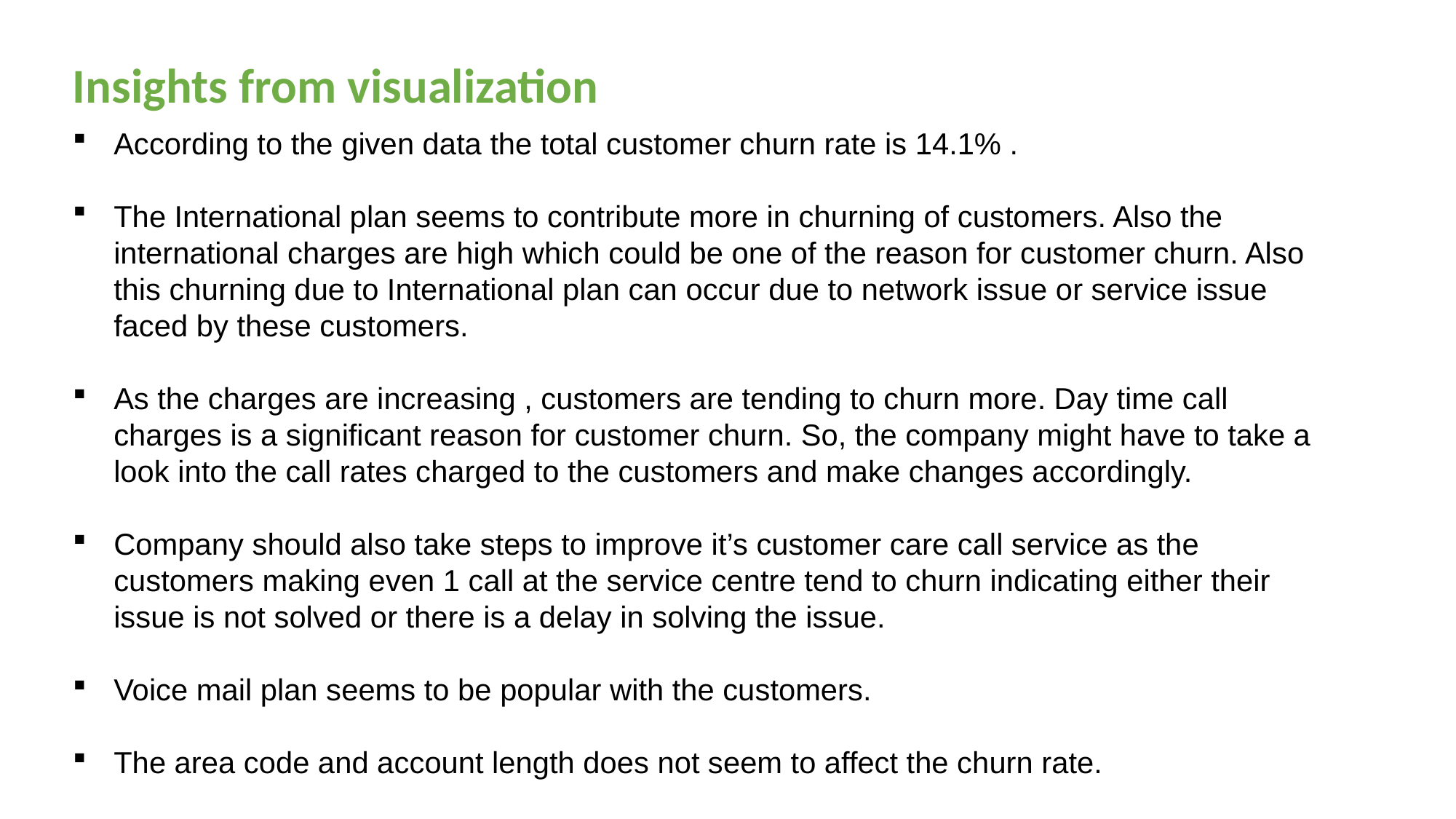

Insights from visualization
According to the given data the total customer churn rate is 14.1% .

The International plan seems to contribute more in churning of customers. Also the international charges are high which could be one of the reason for customer churn. Also this churning due to International plan can occur due to network issue or service issue faced by these customers.

As the charges are increasing , customers are tending to churn more. Day time call charges is a significant reason for customer churn. So, the company might have to take a look into the call rates charged to the customers and make changes accordingly.

Company should also take steps to improve it’s customer care call service as the customers making even 1 call at the service centre tend to churn indicating either their issue is not solved or there is a delay in solving the issue.

Voice mail plan seems to be popular with the customers.

The area code and account length does not seem to affect the churn rate.